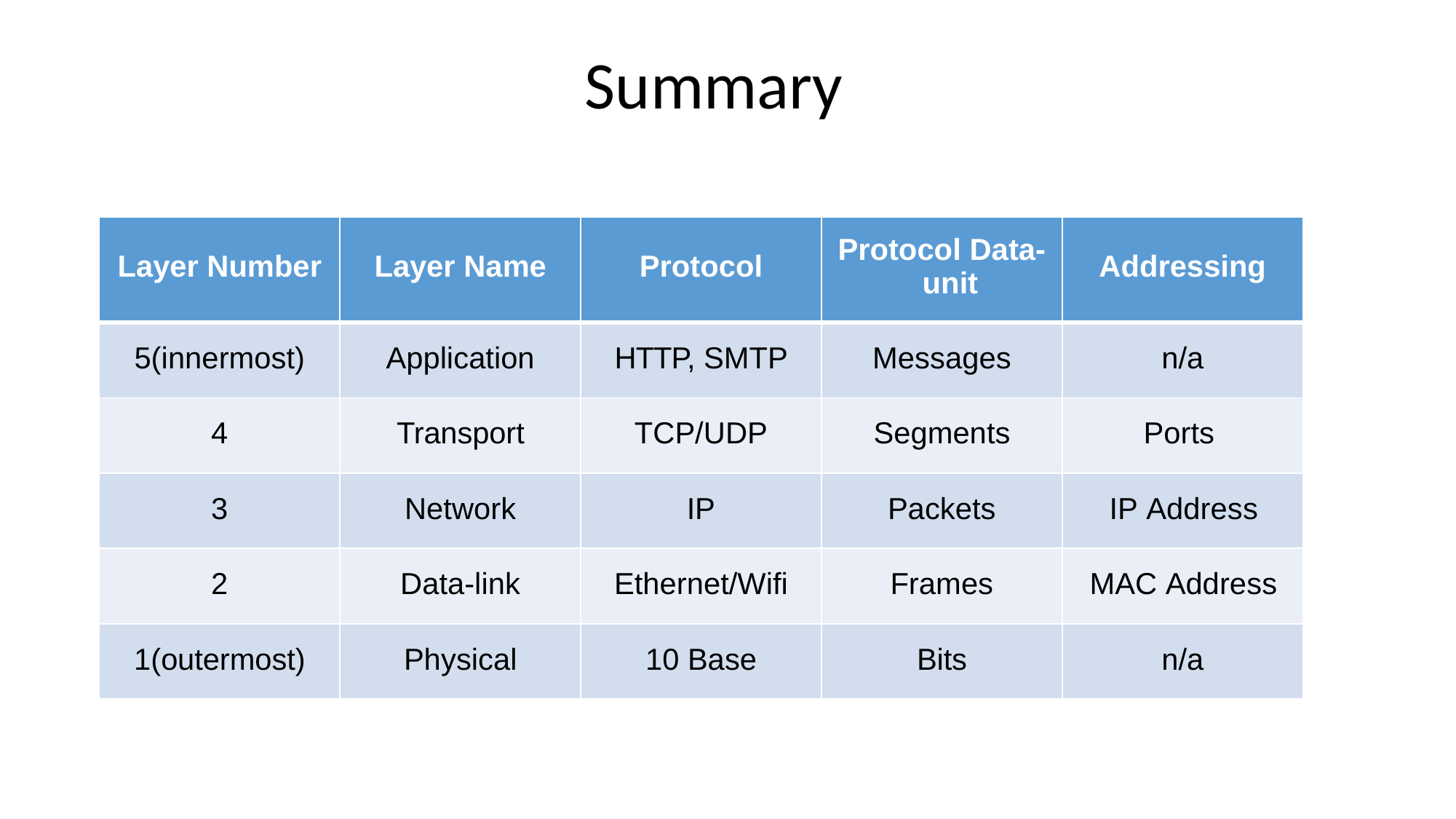

# Summary
| Layer Number | Layer Name | Protocol | Protocol Data- unit | Addressing |
| --- | --- | --- | --- | --- |
| 5(innermost) | Application | HTTP, SMTP | Messages | n/a |
| 4 | Transport | TCP/UDP | Segments | Ports |
| 3 | Network | IP | Packets | IP Address |
| 2 | Data-link | Ethernet/Wifi | Frames | MAC Address |
| 1(outermost) | Physical | 10 Base | Bits | n/a |